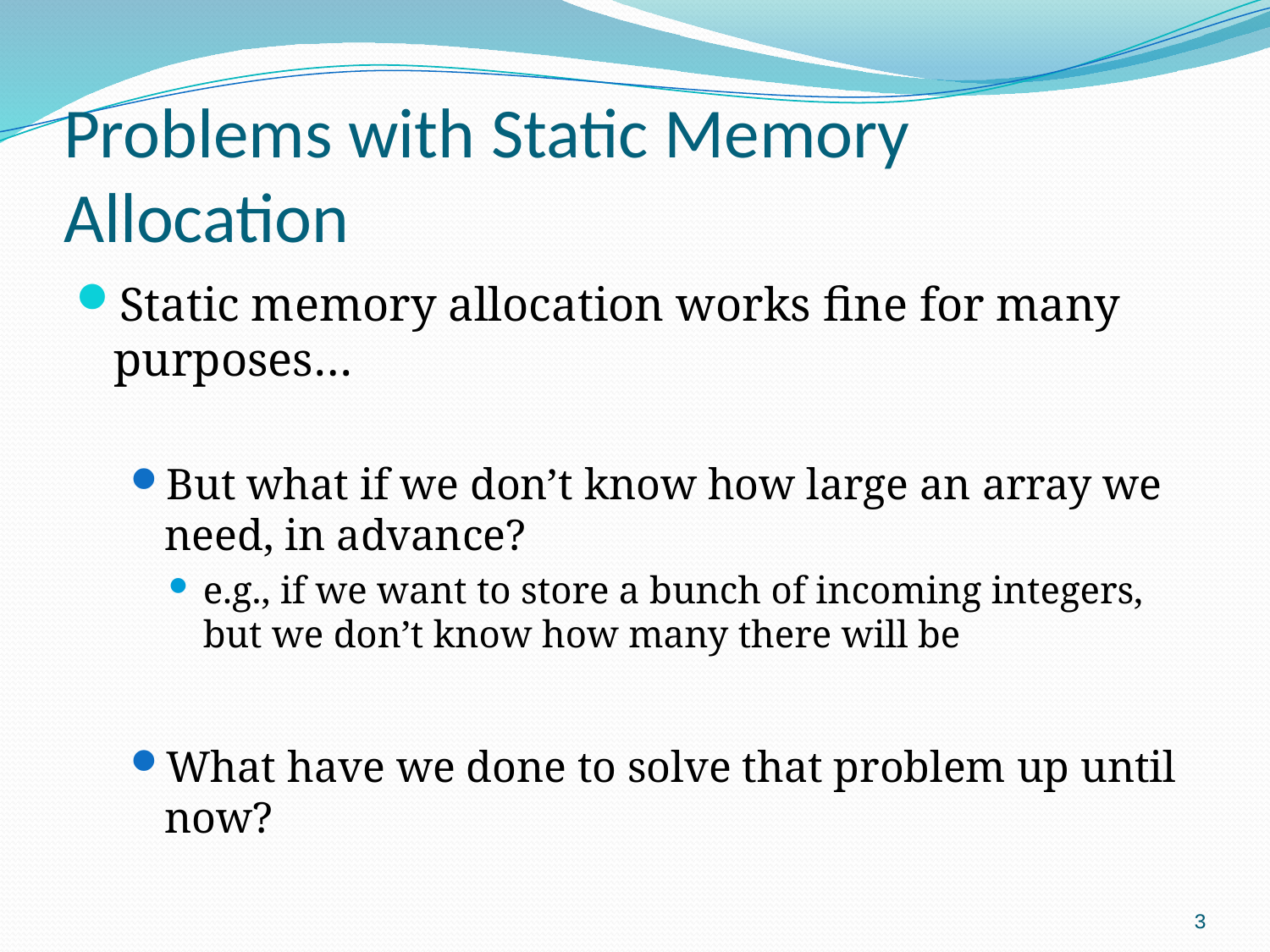

# Problems with Static Memory Allocation
Static memory allocation works fine for many purposes…

But what if we don’t know how large an array we need, in advance?
e.g., if we want to store a bunch of incoming integers, but we don’t know how many there will be

What have we done to solve that problem up until now?
3